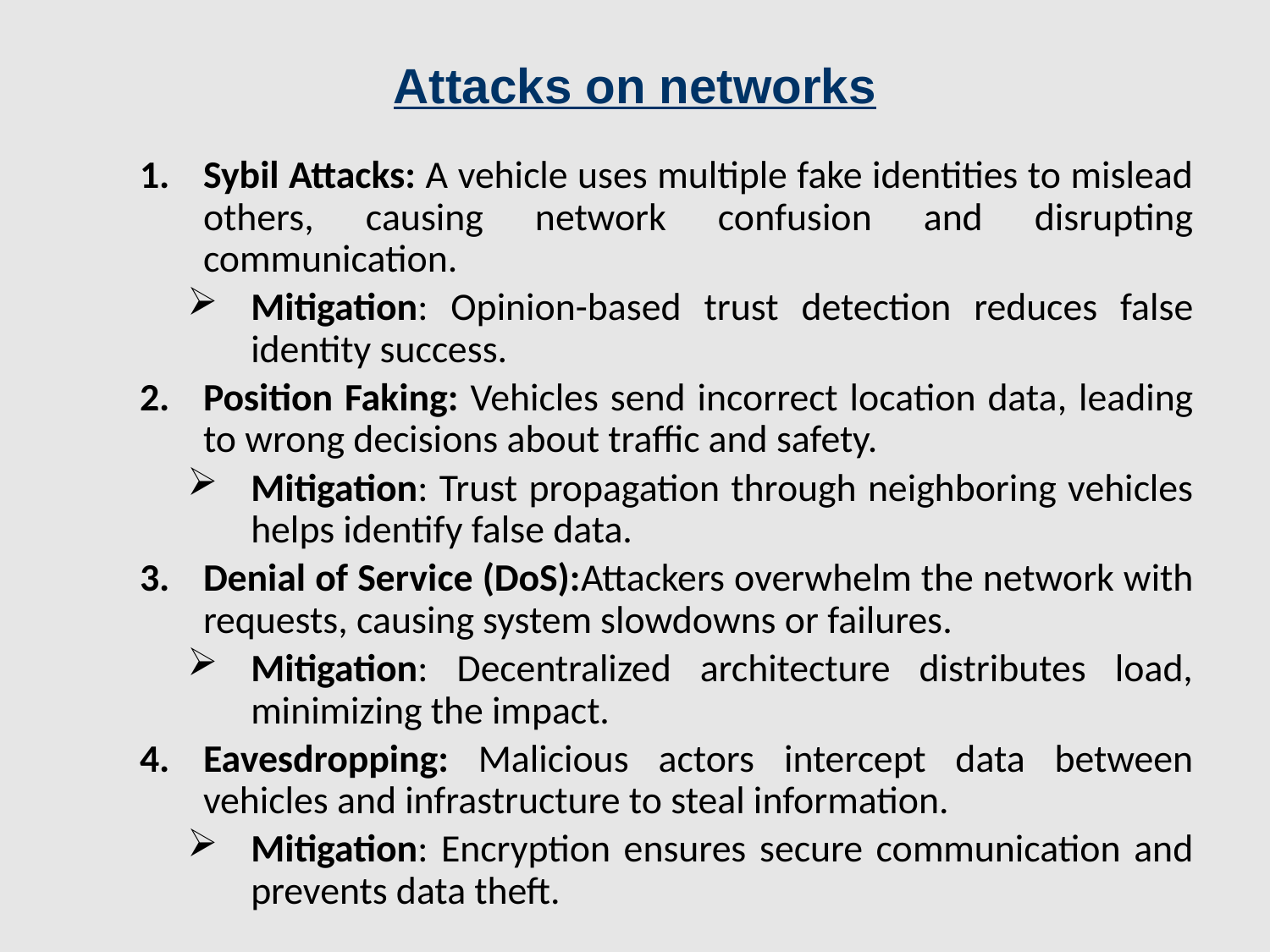

# Attacks on networks
Sybil Attacks: A vehicle uses multiple fake identities to mislead others, causing network confusion and disrupting communication.
Mitigation: Opinion-based trust detection reduces false identity success.
Position Faking: Vehicles send incorrect location data, leading to wrong decisions about traffic and safety.
Mitigation: Trust propagation through neighboring vehicles helps identify false data.
Denial of Service (DoS):Attackers overwhelm the network with requests, causing system slowdowns or failures.
Mitigation: Decentralized architecture distributes load, minimizing the impact.
Eavesdropping: Malicious actors intercept data between vehicles and infrastructure to steal information.
Mitigation: Encryption ensures secure communication and prevents data theft.